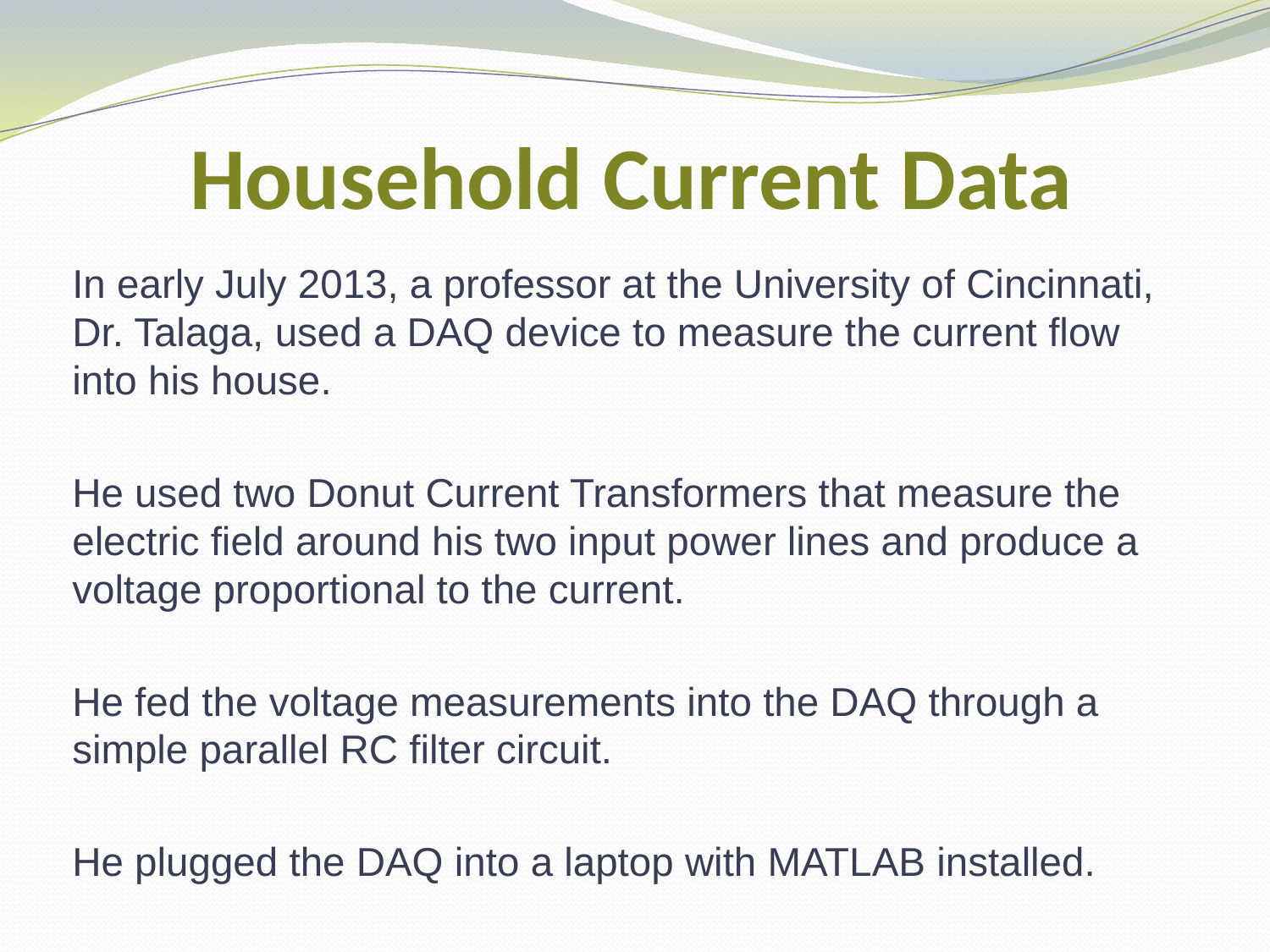

# Household Current Data
In early July 2013, a professor at the University of Cincinnati, Dr. Talaga, used a DAQ device to measure the current flow into his house.

He used two Donut Current Transformers that measure the electric field around his two input power lines and produce a voltage proportional to the current.

He fed the voltage measurements into the DAQ through a simple parallel RC filter circuit.

He plugged the DAQ into a laptop with MATLAB installed.